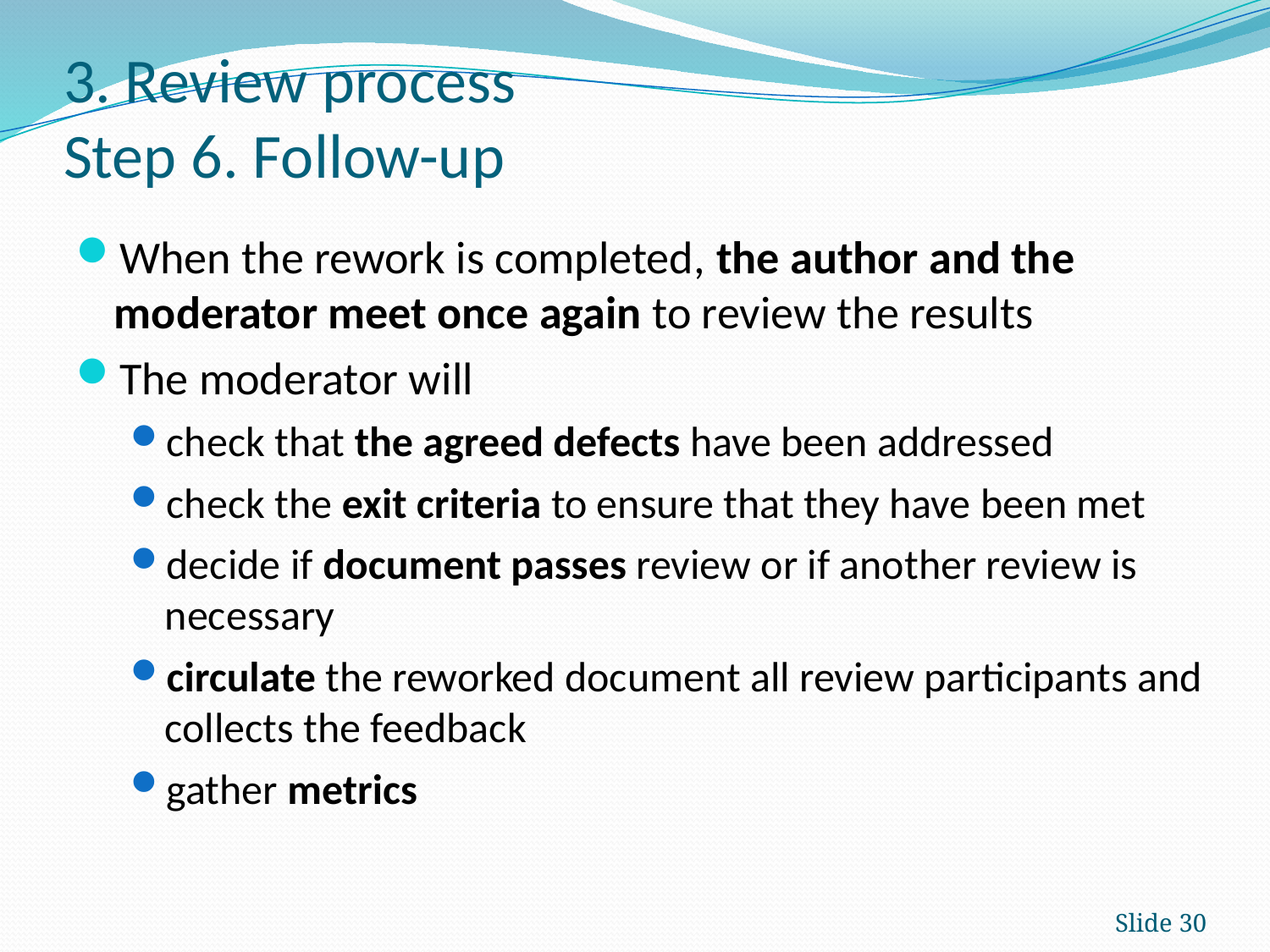

# 3. Review process Step 6. Follow-up
When the rework is completed, the author and the moderator meet once again to review the results
The moderator will
check that the agreed defects have been addressed
check the exit criteria to ensure that they have been met
decide if document passes review or if another review is necessary
circulate the reworked document all review participants and collects the feedback
gather metrics
Slide 30